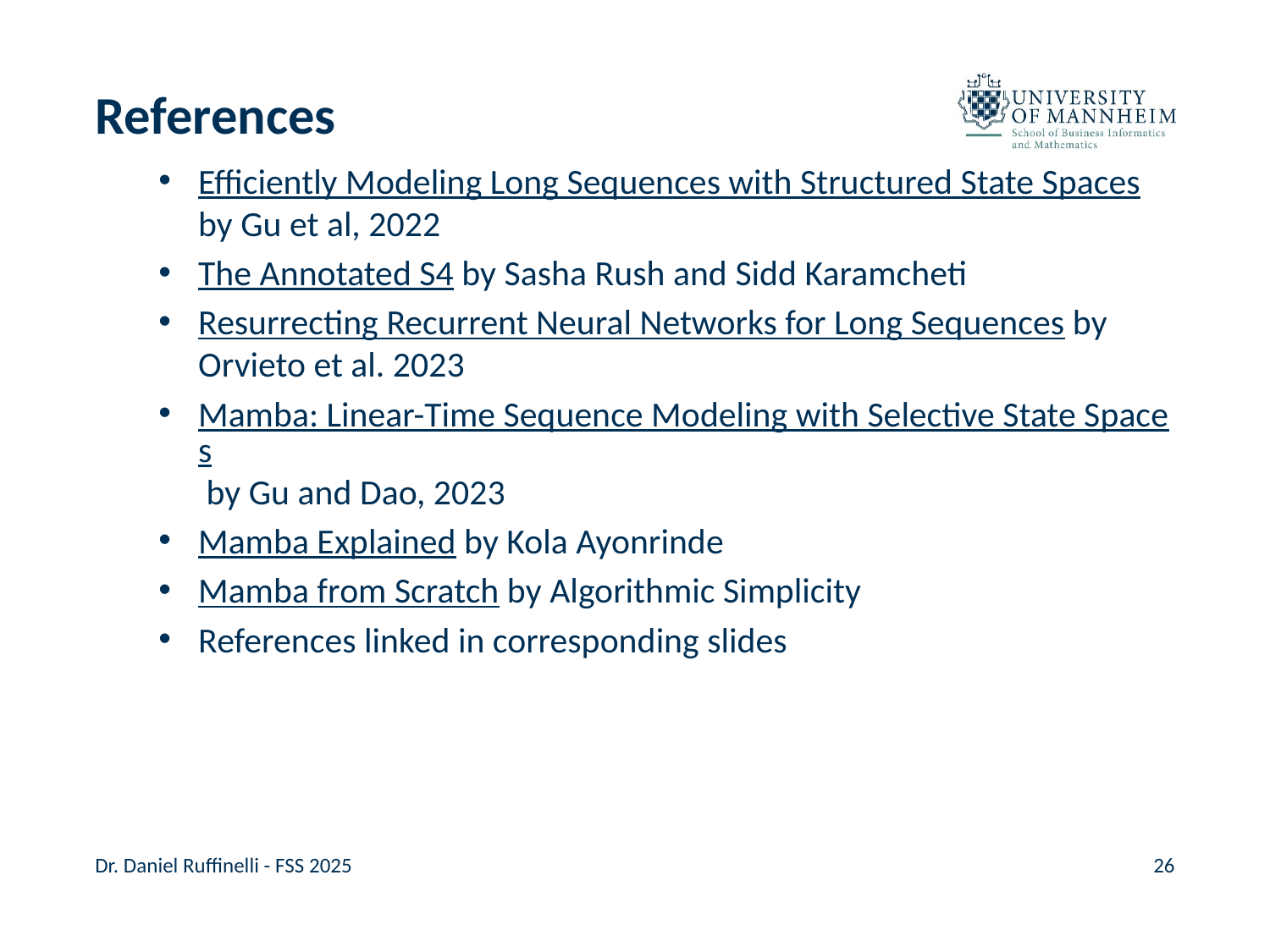

# References
Efficiently Modeling Long Sequences with Structured State Spaces by Gu et al, 2022
The Annotated S4 by Sasha Rush and Sidd Karamcheti
Resurrecting Recurrent Neural Networks for Long Sequences by Orvieto et al. 2023
Mamba: Linear-Time Sequence Modeling with Selective State Spaces by Gu and Dao, 2023
Mamba Explained by Kola Ayonrinde
Mamba from Scratch by Algorithmic Simplicity
References linked in corresponding slides
Dr. Daniel Ruffinelli - FSS 2025
26